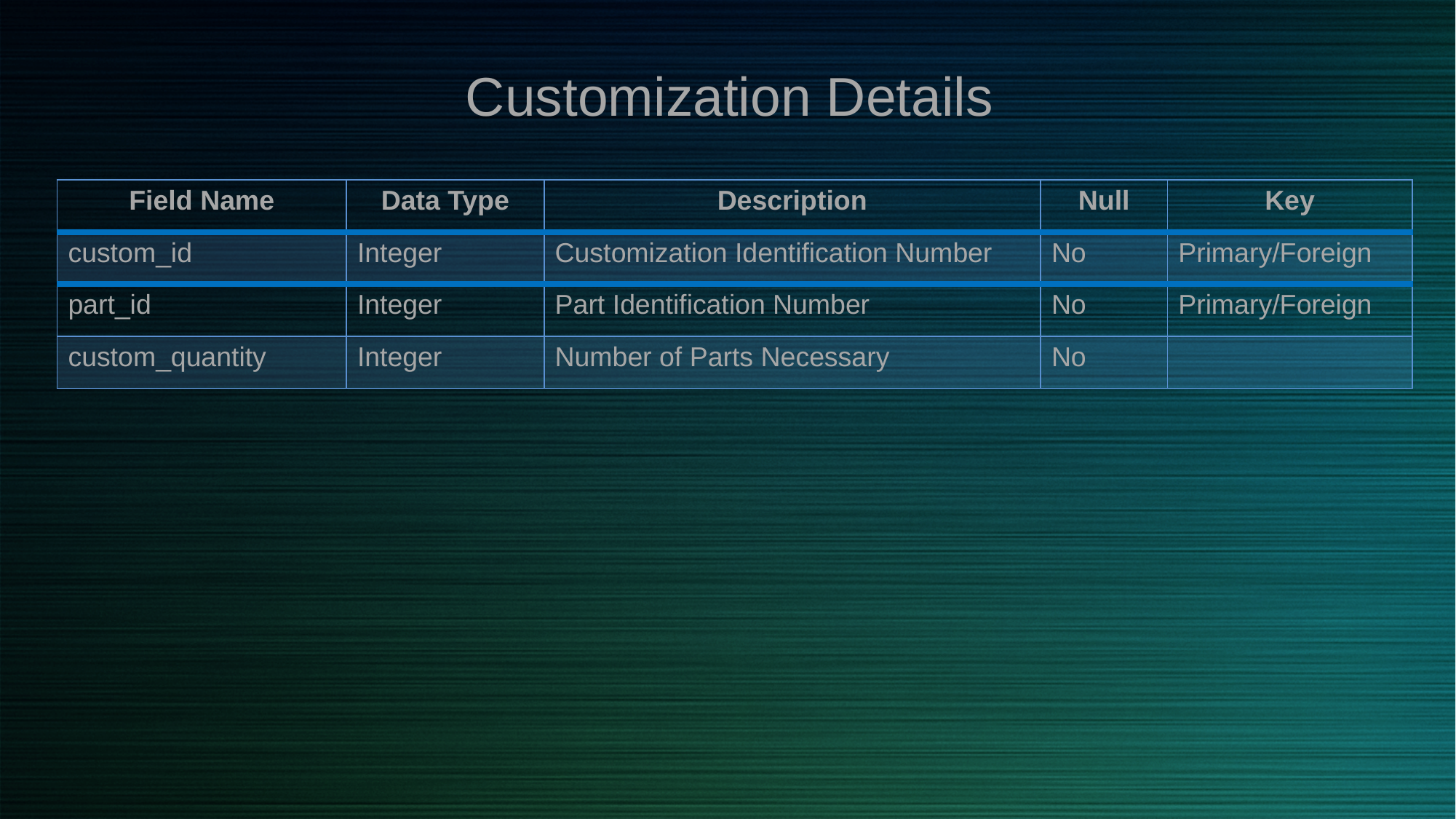

Customization Details
| Field Name | Data Type | Description | Null | Key |
| --- | --- | --- | --- | --- |
| custom\_id | Integer | Customization Identification Number | No | Primary/Foreign |
| part\_id | Integer | Part Identification Number | No | Primary/Foreign |
| custom\_quantity | Integer | Number of Parts Necessary | No |  |